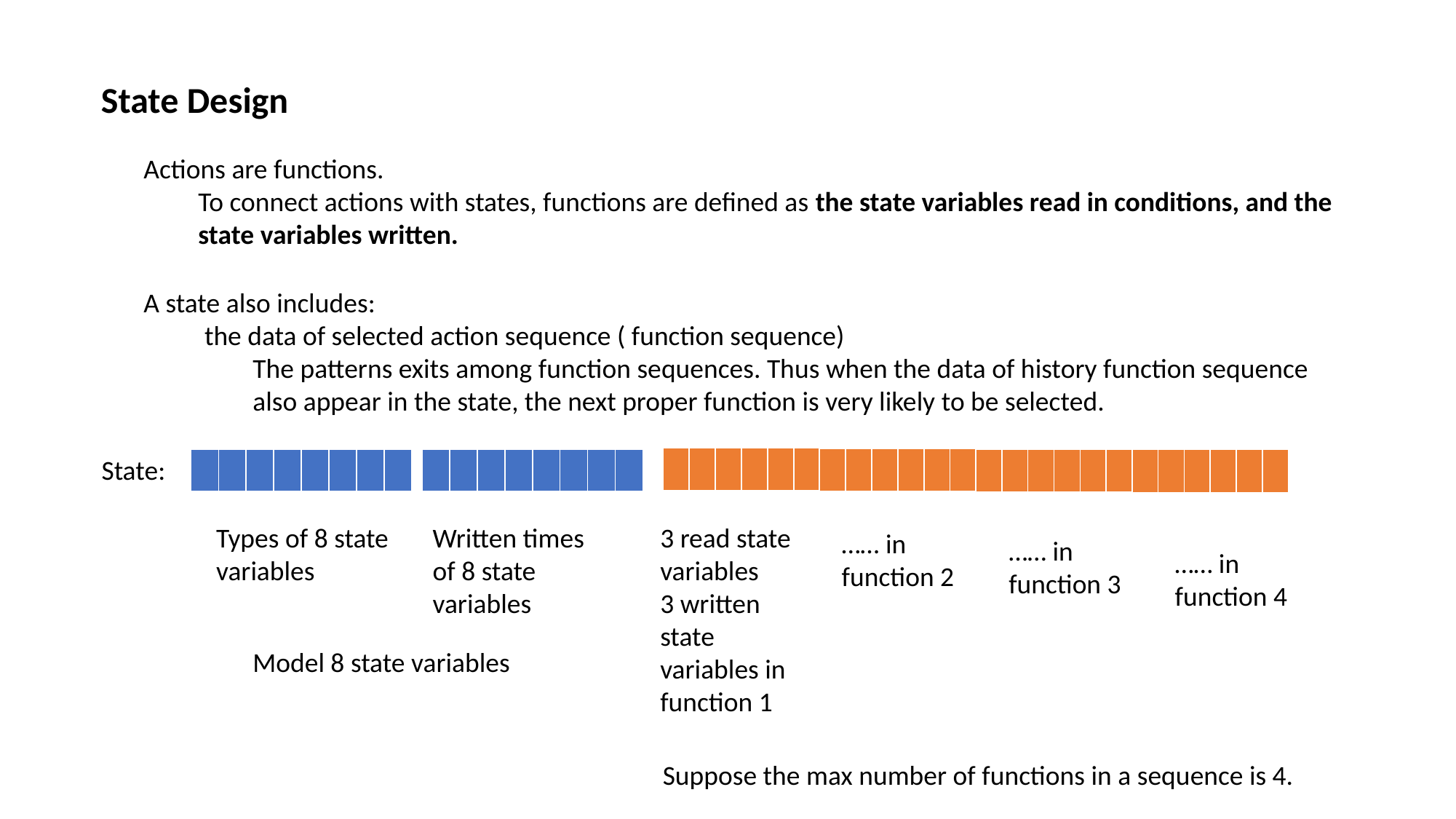

State Design
Actions are functions.
To connect actions with states, functions are defined as the state variables read in conditions, and the state variables written.
A state also includes:
 the data of selected action sequence ( function sequence)
The patterns exits among function sequences. Thus when the data of history function sequence also appear in the state, the next proper function is very likely to be selected.

State:
|  |  |  |  |  |  |
| --- | --- | --- | --- | --- | --- |
|  |  |  |  |  |  |
| --- | --- | --- | --- | --- | --- |
|  |  |  |  |  |  |
| --- | --- | --- | --- | --- | --- |
|  |  |  |  |  |  |  |  |
| --- | --- | --- | --- | --- | --- | --- | --- |
|  |  |  |  |  |  |  |  |
| --- | --- | --- | --- | --- | --- | --- | --- |
|  |  |  |  |  |  |
| --- | --- | --- | --- | --- | --- |
Types of 8 state variables
Written times of 8 state variables
3 read state variables
3 written state variables in function 1
…… in function 2
…… in function 3
…… in function 4
Model 8 state variables
Suppose the max number of functions in a sequence is 4.